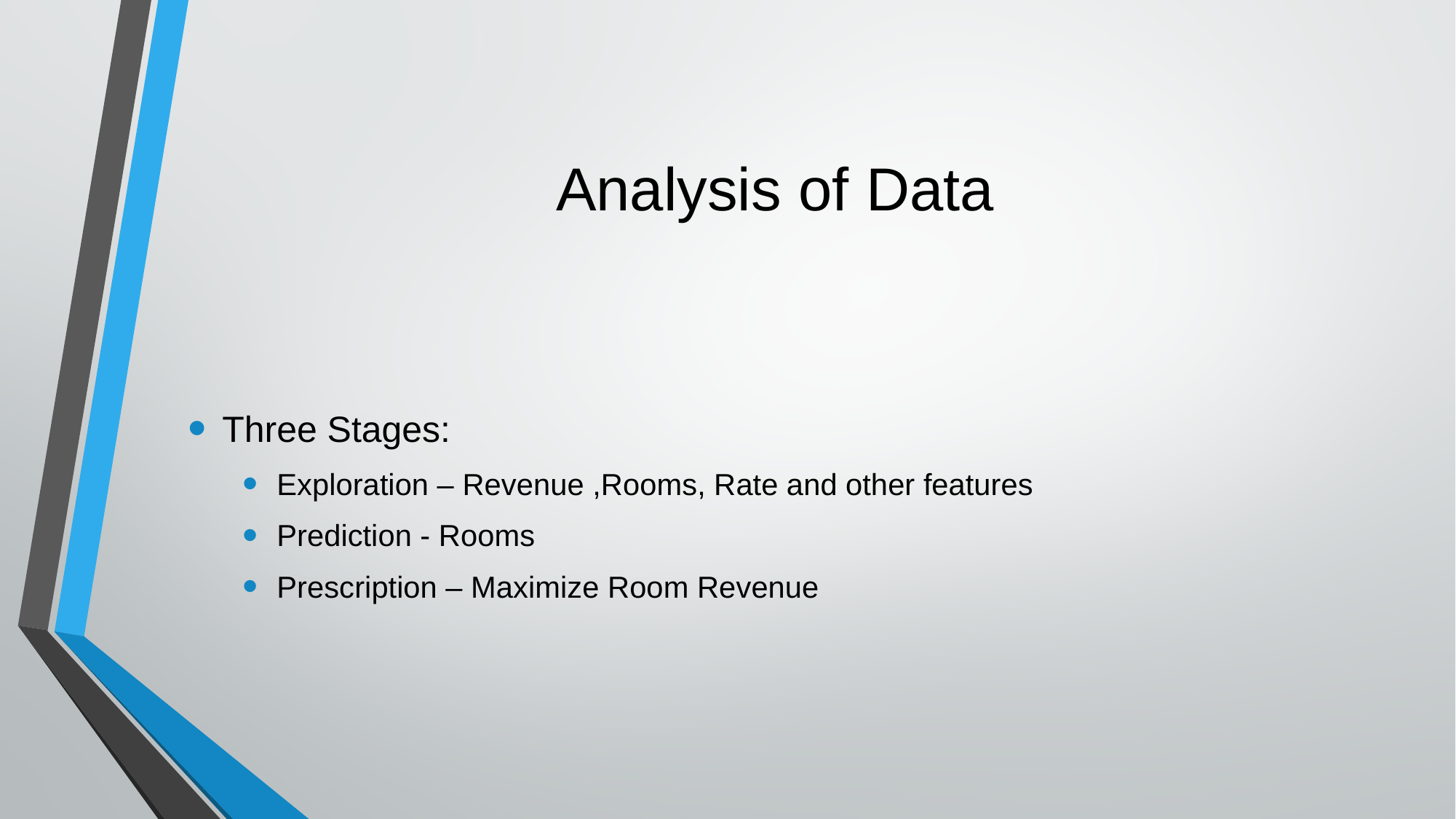

# Analysis of Data
Three Stages:
Exploration – Revenue ,Rooms, Rate and other features
Prediction - Rooms
Prescription – Maximize Room Revenue